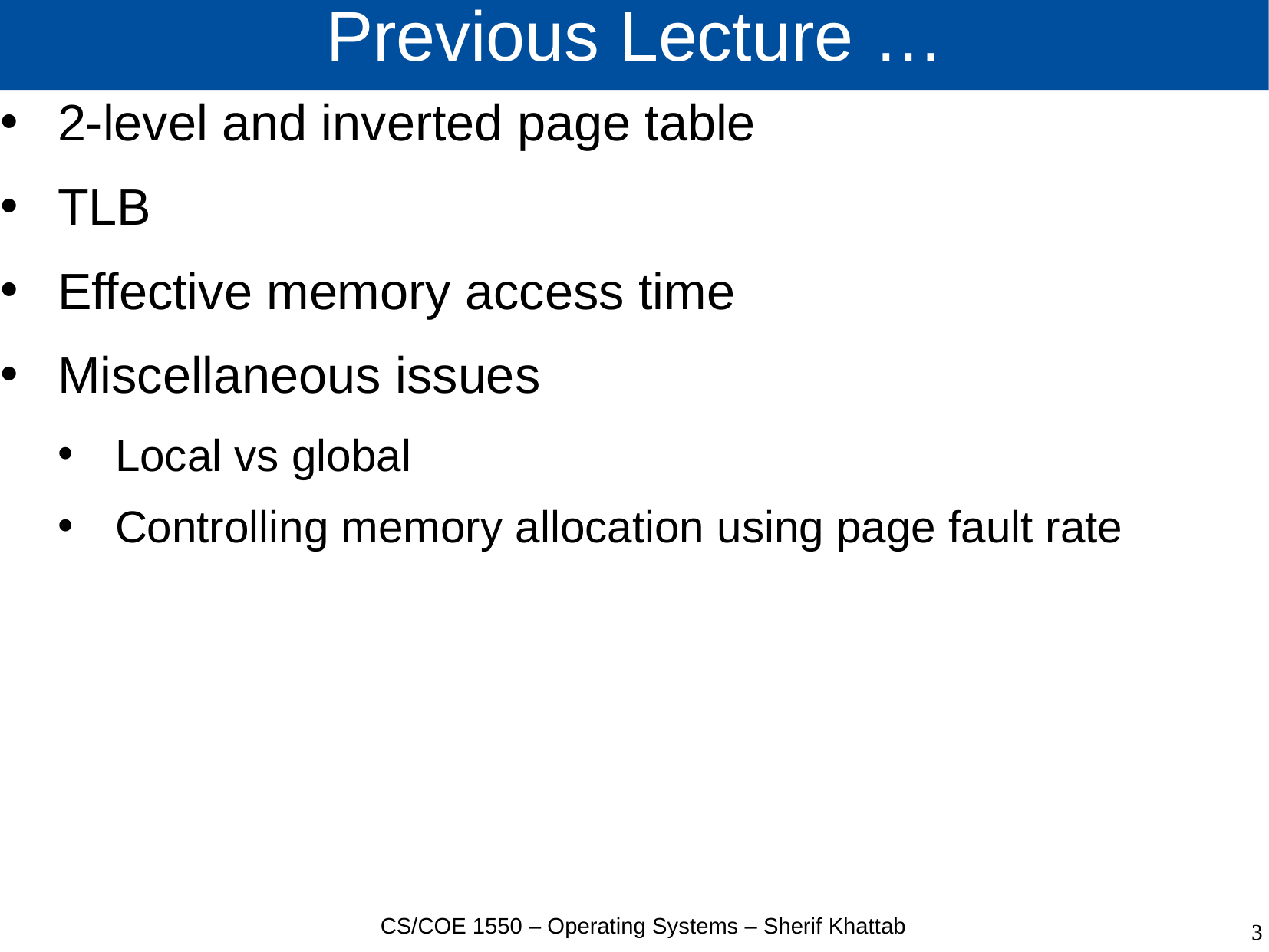

# Previous Lecture …
2-level and inverted page table
TLB
Effective memory access time
Miscellaneous issues
Local vs global
Controlling memory allocation using page fault rate

CS/COE 1550 – Operating Systems – Sherif Khattab
3